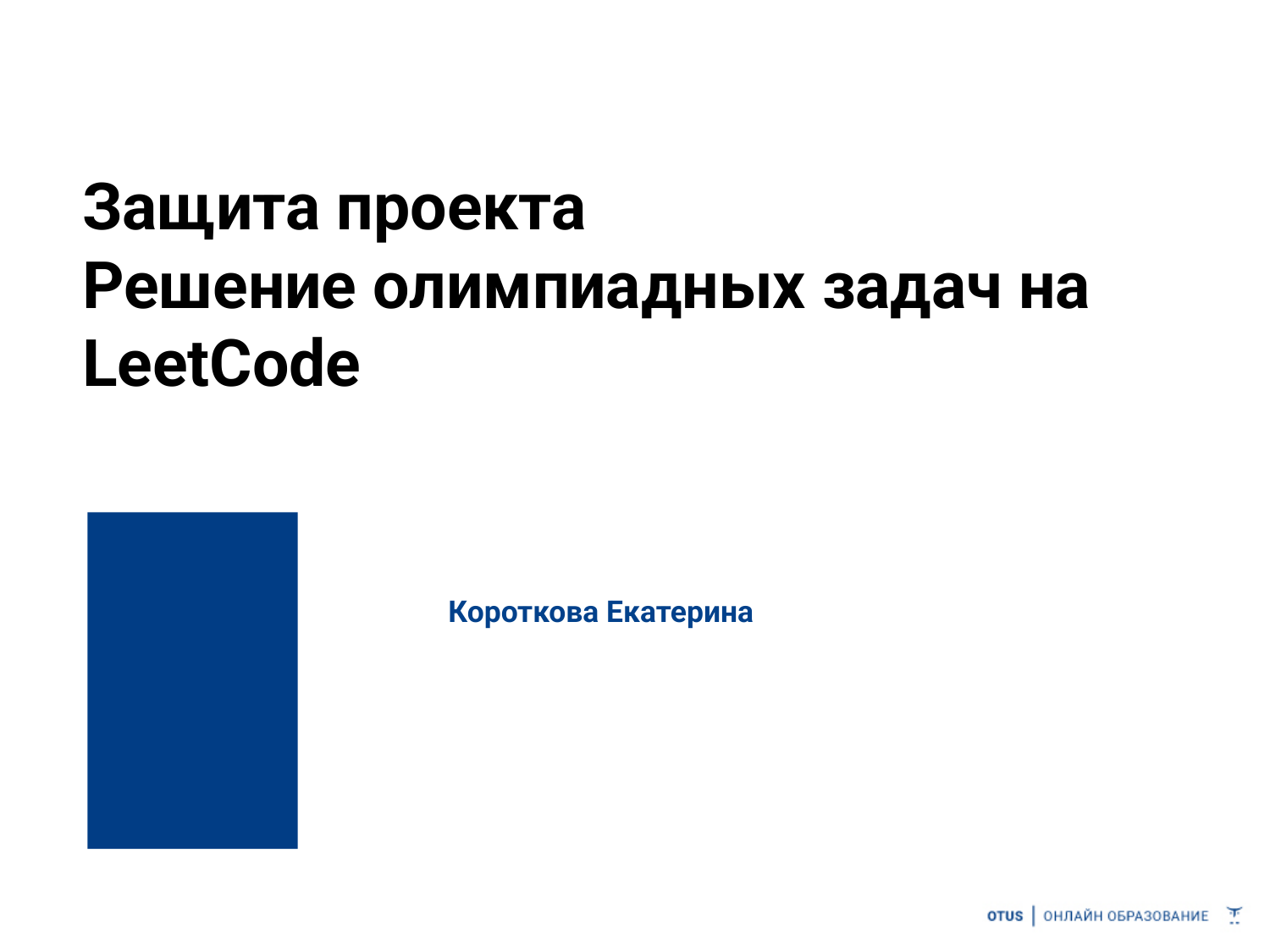

# Защита проекта
Решение олимпиадных задач на LeetCode

Короткова Екатерина